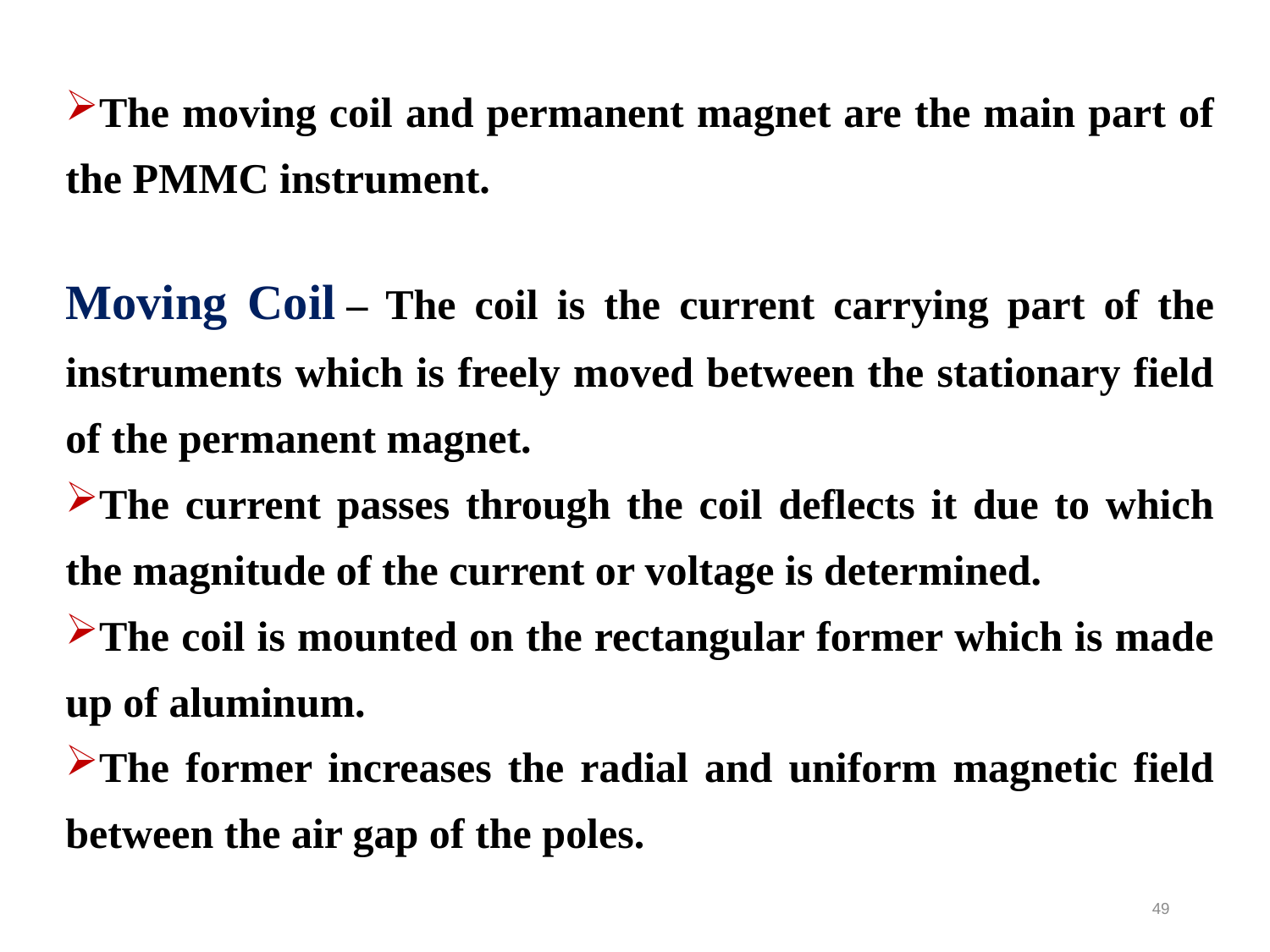

The moving coil and permanent magnet are the main part of the PMMC instrument.

Moving Coil – The coil is the current carrying part of the instruments which is freely moved between the stationary field of the permanent magnet.
The current passes through the coil deflects it due to which the magnitude of the current or voltage is determined.
The coil is mounted on the rectangular former which is made up of aluminum.
The former increases the radial and uniform magnetic field between the air gap of the poles.
49